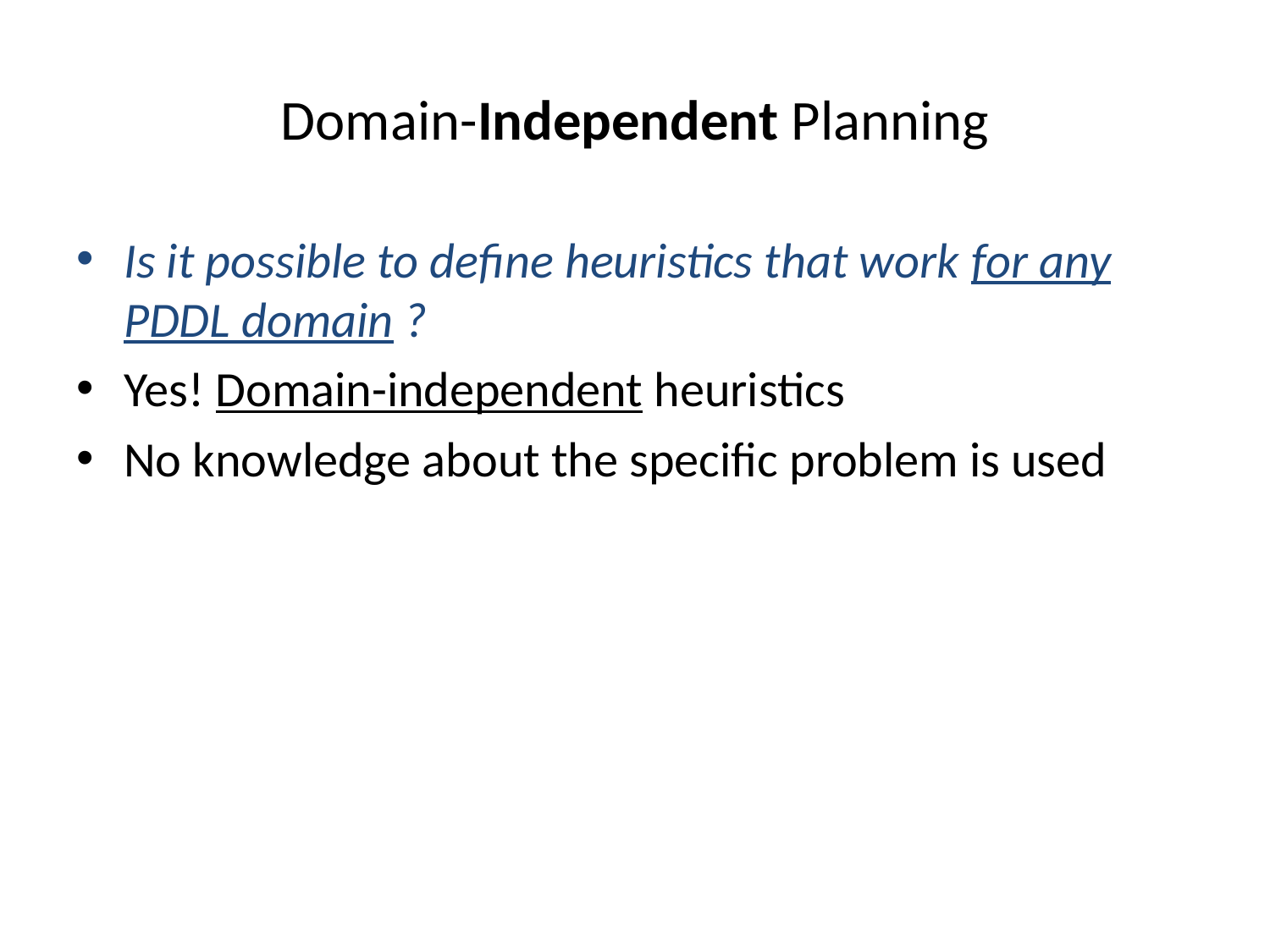

# Domain-Independent Planning
Is it possible to define heuristics that work for any PDDL domain ?
Yes! Domain-independent heuristics
No knowledge about the specific problem is used